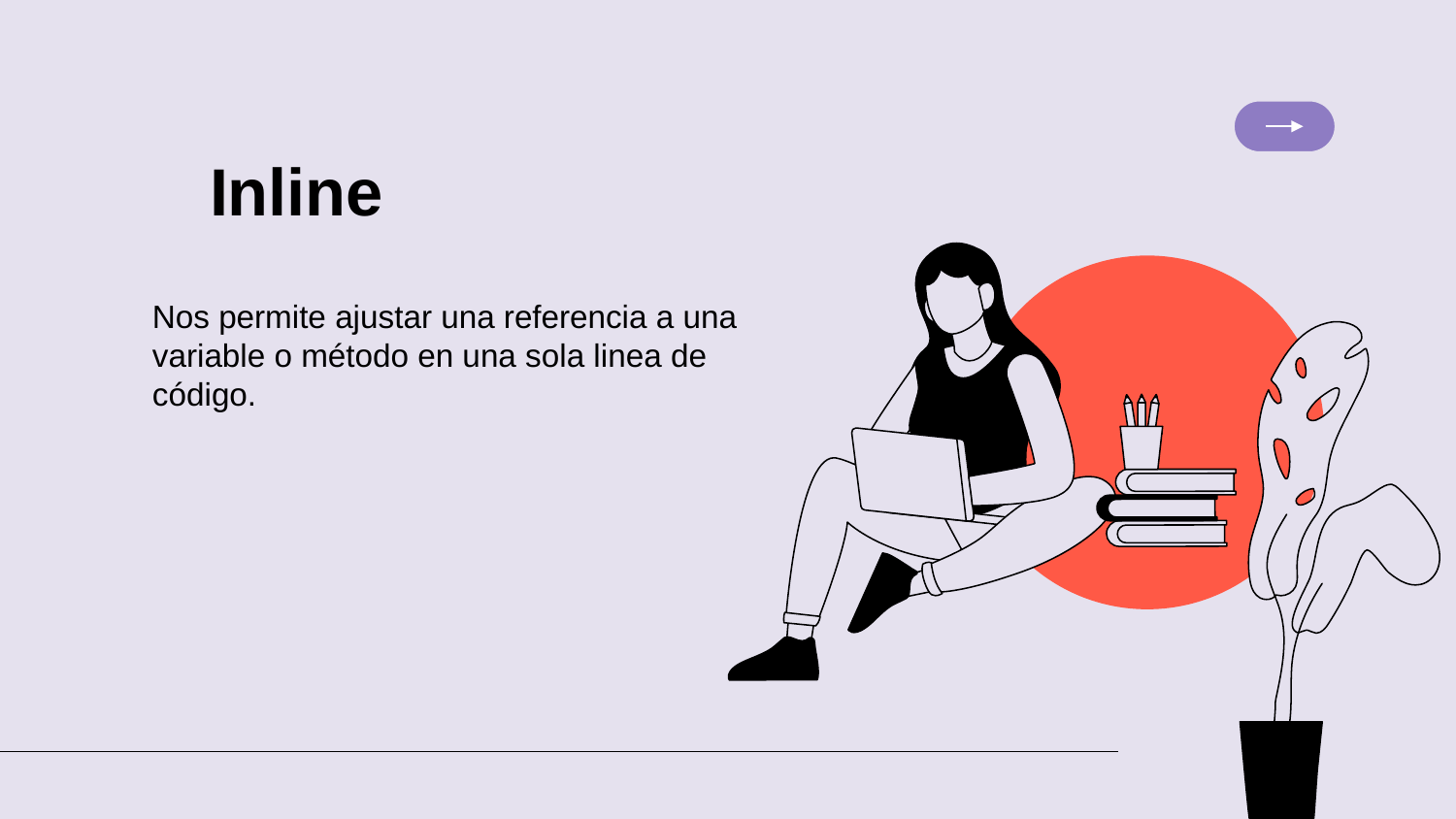

Inline
Nos permite ajustar una referencia a una variable o método en una sola linea de código.